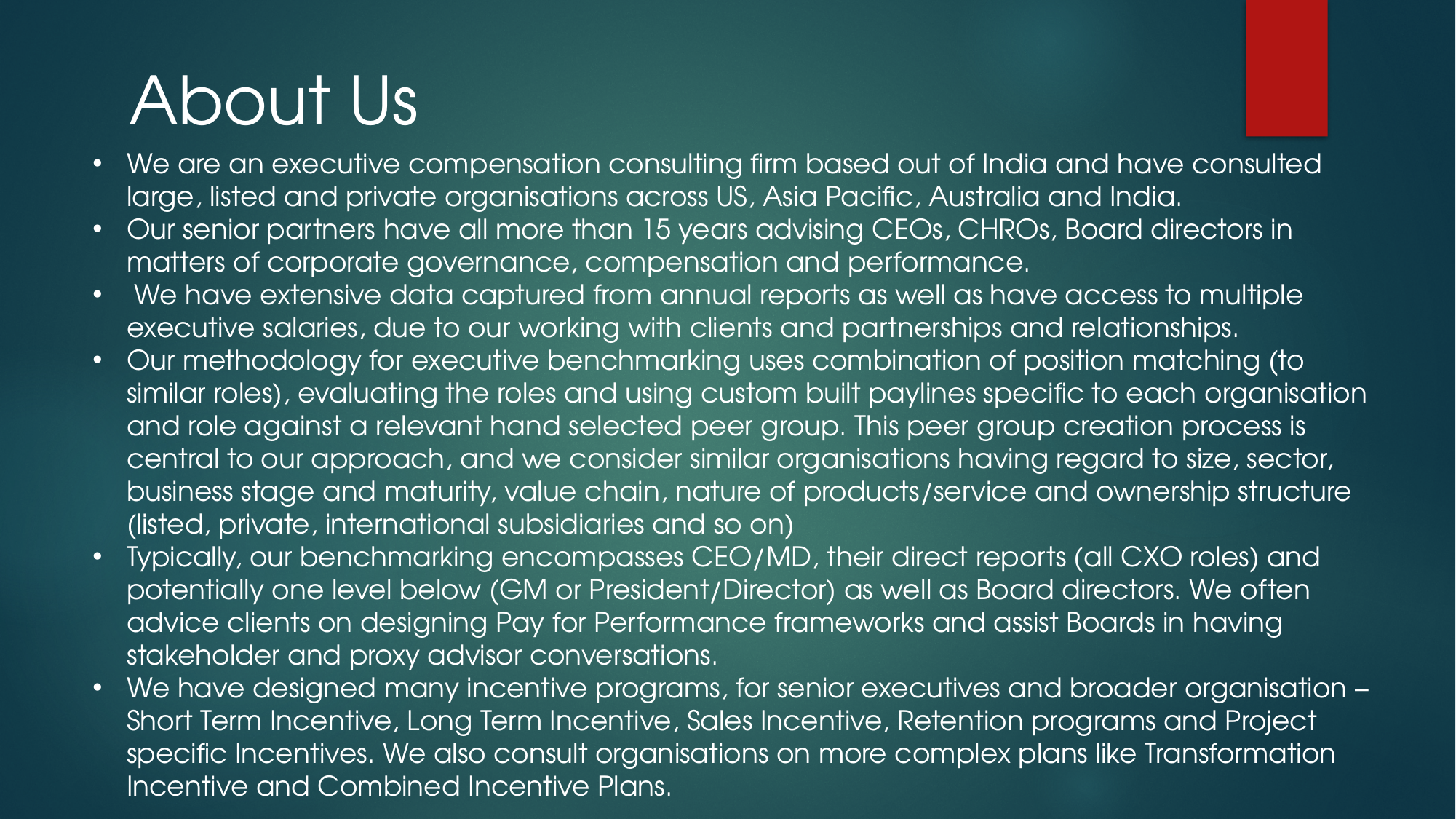

About Us
We are an executive compensation consulting firm based out of India and have consulted large, listed and private organisations across US, Asia Pacific, Australia and India.
Our senior partners have all more than 15 years advising CEOs, CHROs, Board directors in matters of corporate governance, compensation and performance.
 We have extensive data captured from annual reports as well as have access to multiple executive salaries, due to our working with clients and partnerships and relationships.
Our methodology for executive benchmarking uses combination of position matching (to similar roles), evaluating the roles and using custom built paylines specific to each organisation and role against a relevant hand selected peer group. This peer group creation process is central to our approach, and we consider similar organisations having regard to size, sector, business stage and maturity, value chain, nature of products/service and ownership structure (listed, private, international subsidiaries and so on)
Typically, our benchmarking encompasses CEO/MD, their direct reports (all CXO roles) and potentially one level below (GM or President/Director) as well as Board directors. We often advice clients on designing Pay for Performance frameworks and assist Boards in having stakeholder and proxy advisor conversations.
We have designed many incentive programs, for senior executives and broader organisation – Short Term Incentive, Long Term Incentive, Sales Incentive, Retention programs and Project specific Incentives. We also consult organisations on more complex plans like Transformation Incentive and Combined Incentive Plans.